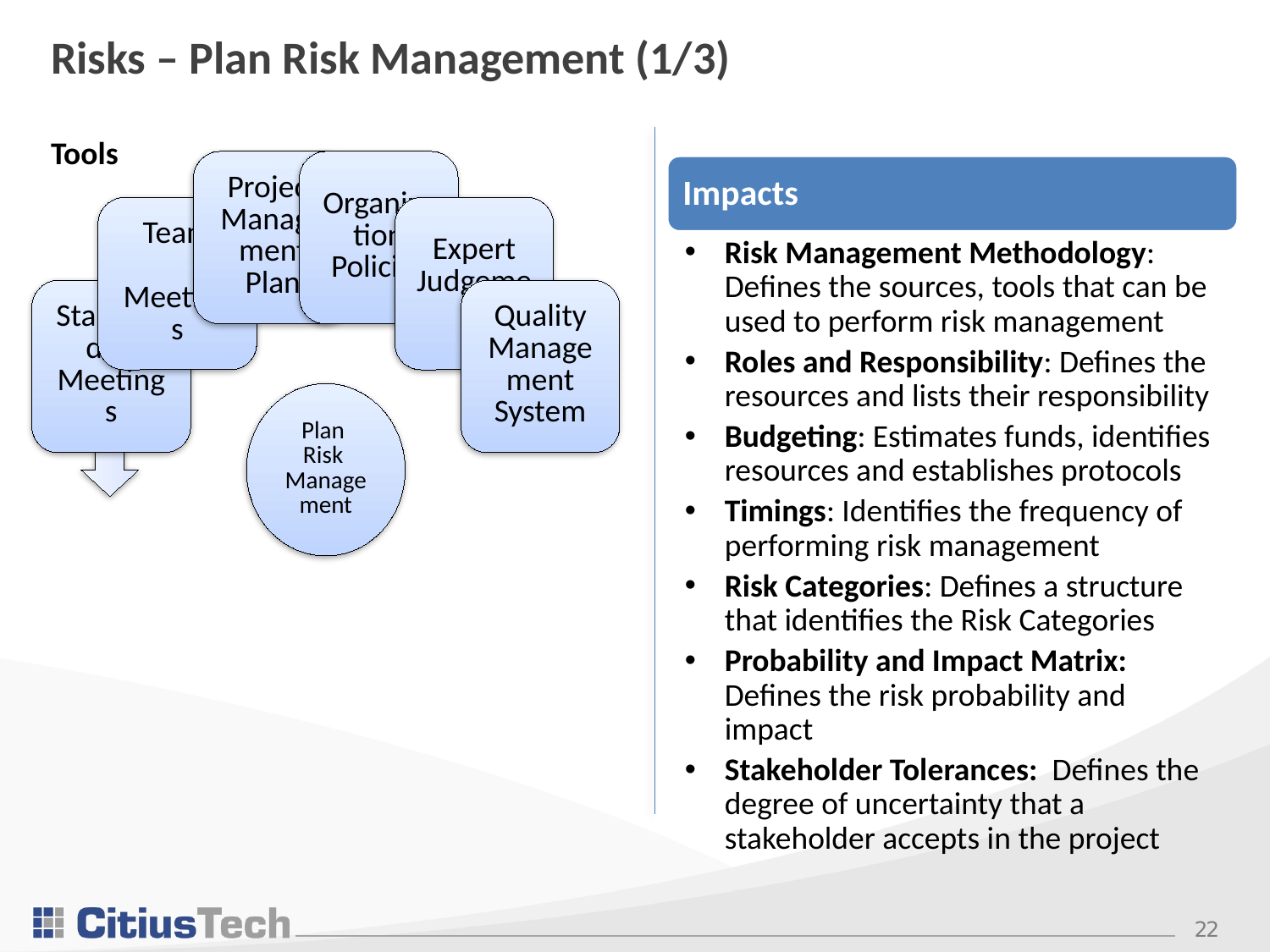

# Risks – Plan Risk Management (1/3)
Plan
Risk
Management
Stakeholder
Team
Tools
Impacts
Risk Management Methodology: Defines the sources, tools that can be used to perform risk management
Roles and Responsibility: Defines the resources and lists their responsibility
Budgeting: Estimates funds, identifies resources and establishes protocols
Timings: Identifies the frequency of performing risk management
Risk Categories: Defines a structure that identifies the Risk Categories
Probability and Impact Matrix: Defines the risk probability and impact
Stakeholder Tolerances:  Defines the degree of uncertainty that a stakeholder accepts in the project